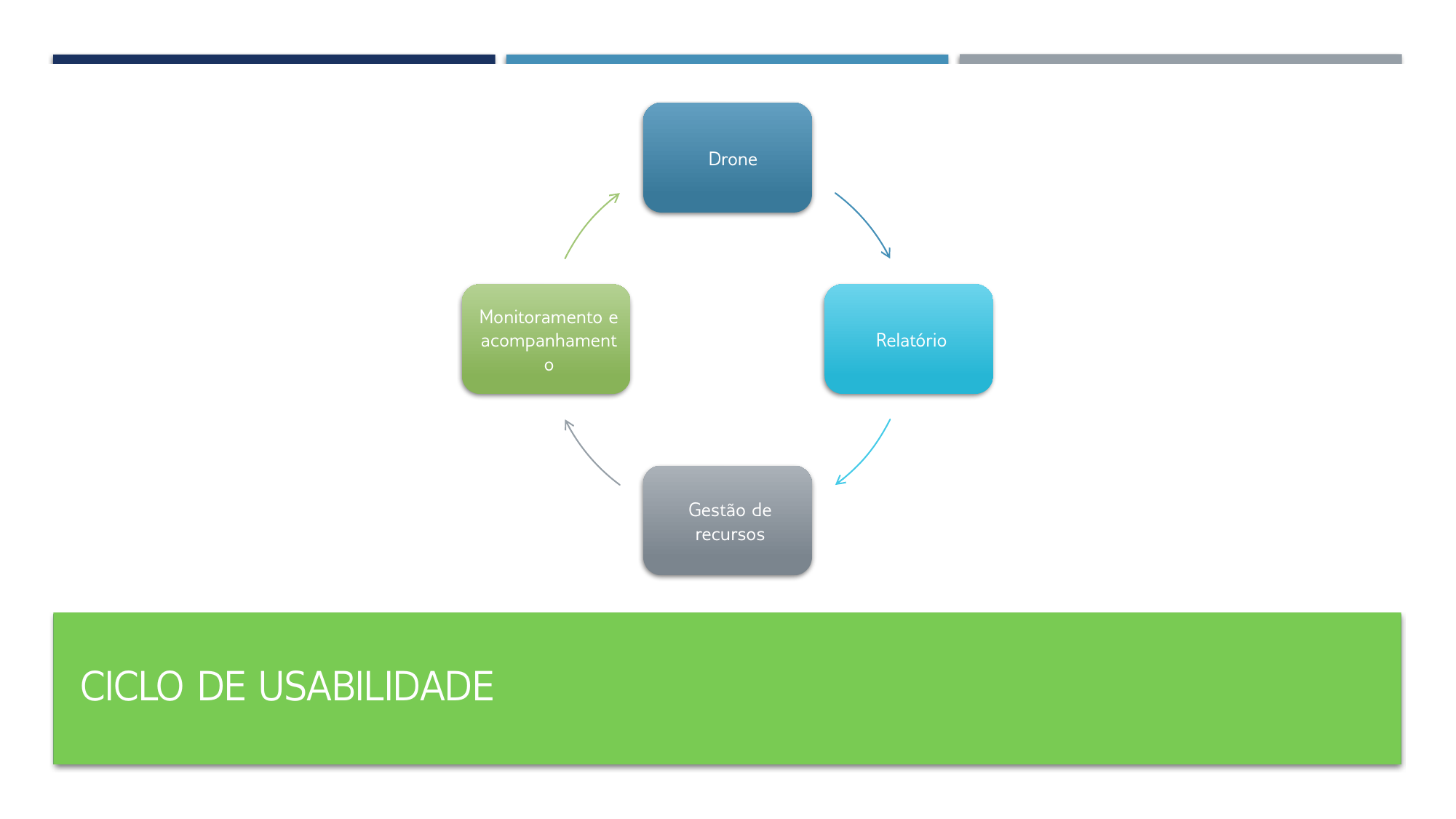

Drone
Relatório
Gestão de recursos
Monitoramento e acompanhamento

# Ciclo de usabilidade